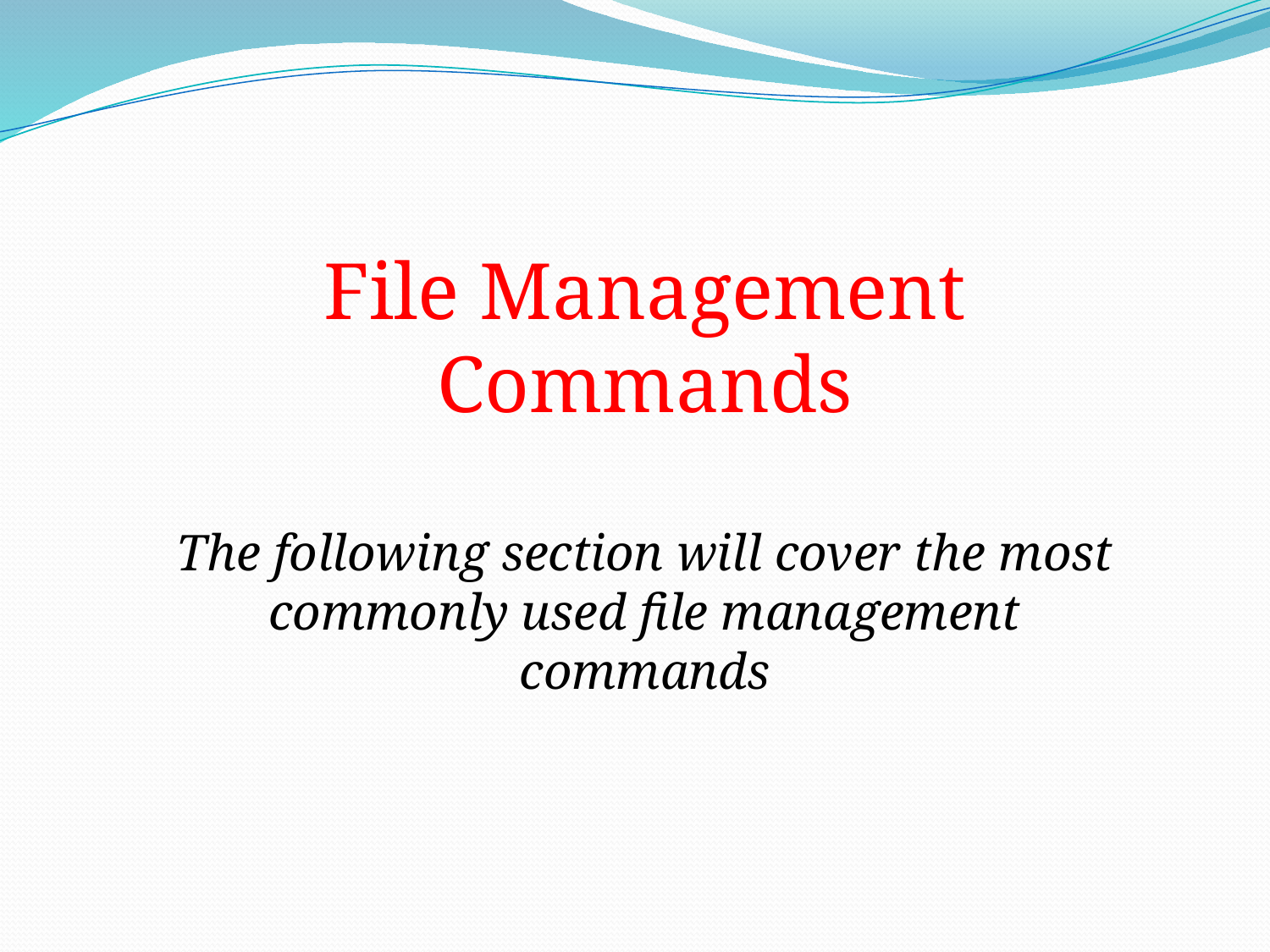

File Management Commands

The following section will cover the most commonly used file management commands